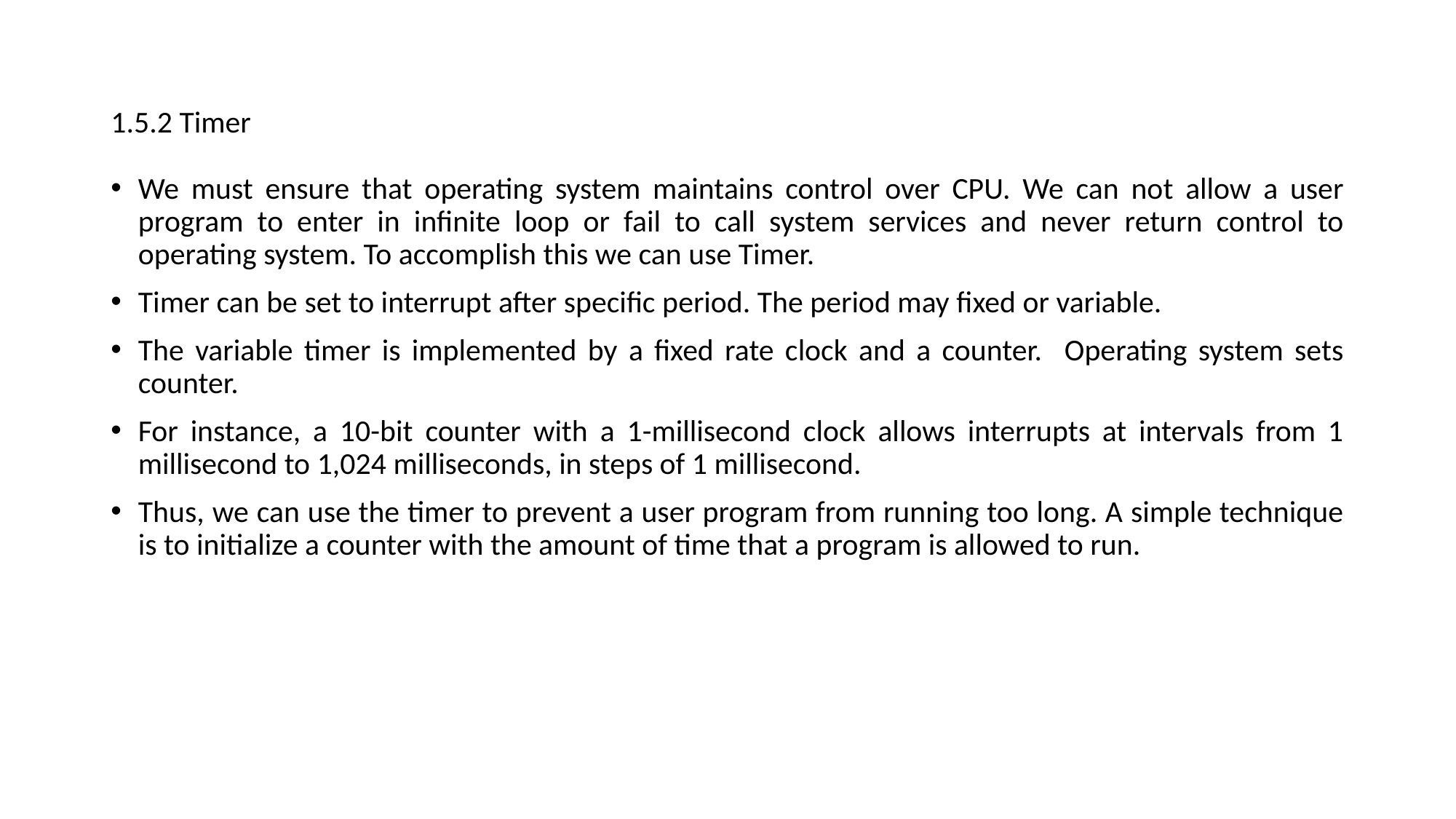

# 1.5.2 Timer
We must ensure that operating system maintains control over CPU. We can not allow a user program to enter in infinite loop or fail to call system services and never return control to operating system. To accomplish this we can use Timer.
Timer can be set to interrupt after specific period. The period may fixed or variable.
The variable timer is implemented by a fixed rate clock and a counter.  Operating system sets counter.
For instance, a 10-bit counter with a 1-millisecond clock allows interrupts at intervals from 1 millisecond to 1,024 milliseconds, in steps of 1 millisecond.
Thus, we can use the timer to prevent a user program from running too long. A simple technique is to initialize a counter with the amount of time that a program is allowed to run.